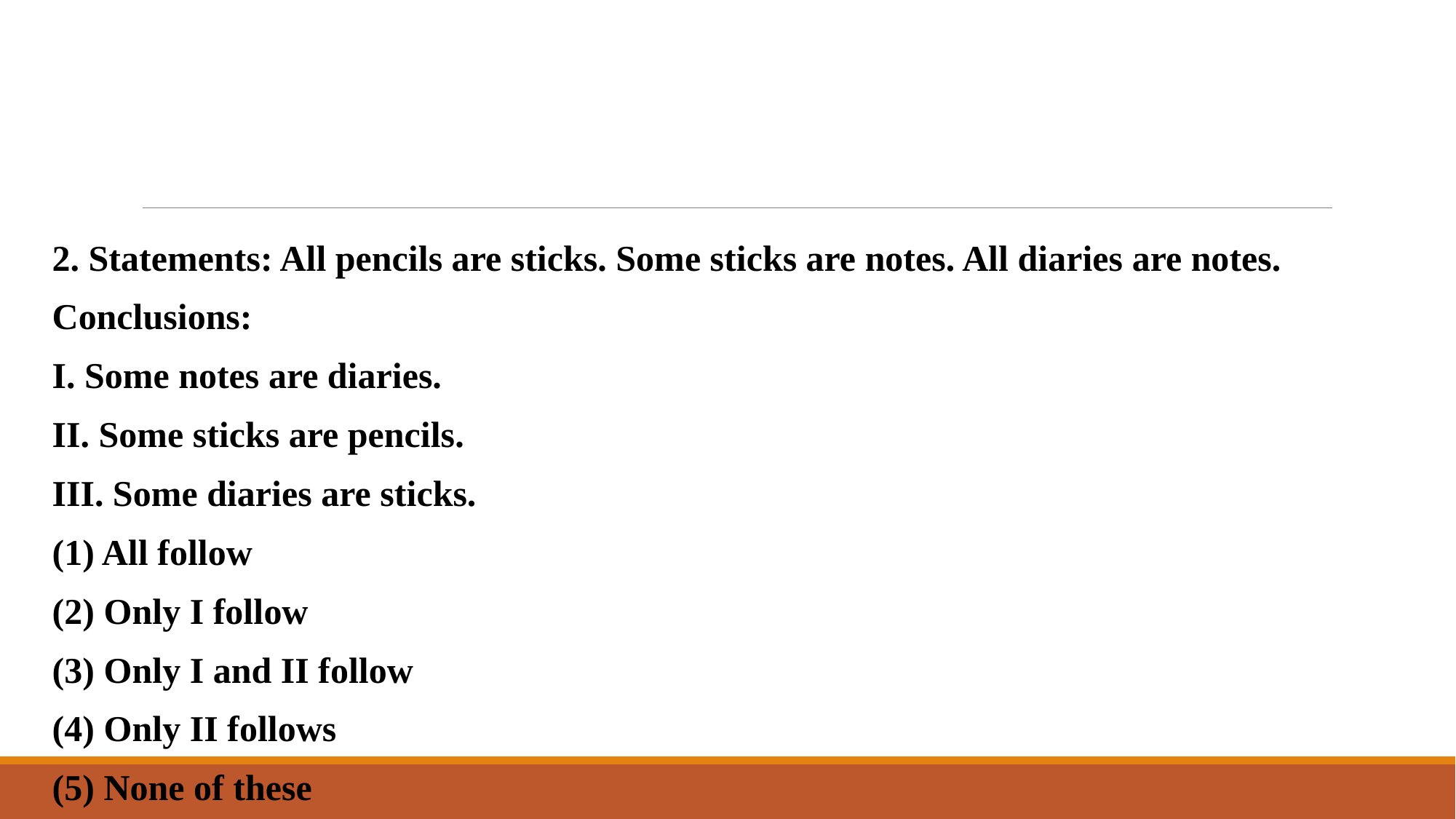

#
2. Statements: All pencils are sticks. Some sticks are notes. All diaries are notes.
Conclusions:
I. Some notes are diaries.
II. Some sticks are pencils.
III. Some diaries are sticks.
(1) All follow
(2) Only I follow
(3) Only I and II follow
(4) Only II follows
(5) None of these